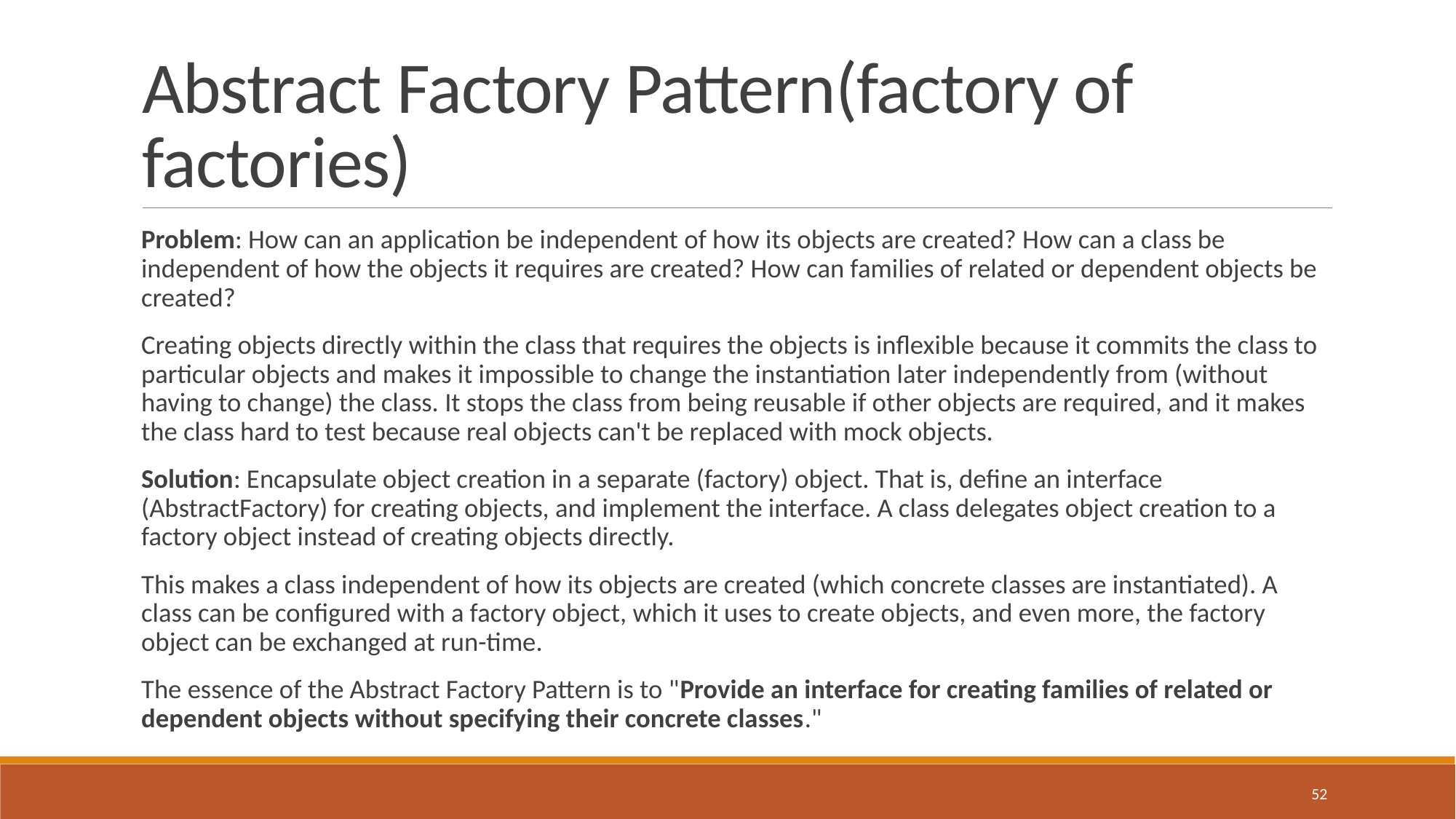

# Abstract Factory Pattern(factory of factories)
Problem: How can an application be independent of how its objects are created? How can a class be independent of how the objects it requires are created? How can families of related or dependent objects be created?
Creating objects directly within the class that requires the objects is inflexible because it commits the class to particular objects and makes it impossible to change the instantiation later independently from (without having to change) the class. It stops the class from being reusable if other objects are required, and it makes the class hard to test because real objects can't be replaced with mock objects.
Solution: Encapsulate object creation in a separate (factory) object. That is, define an interface (AbstractFactory) for creating objects, and implement the interface. A class delegates object creation to a factory object instead of creating objects directly.
This makes a class independent of how its objects are created (which concrete classes are instantiated). A class can be configured with a factory object, which it uses to create objects, and even more, the factory object can be exchanged at run-time.
The essence of the Abstract Factory Pattern is to "Provide an interface for creating families of related or dependent objects without specifying their concrete classes."
52